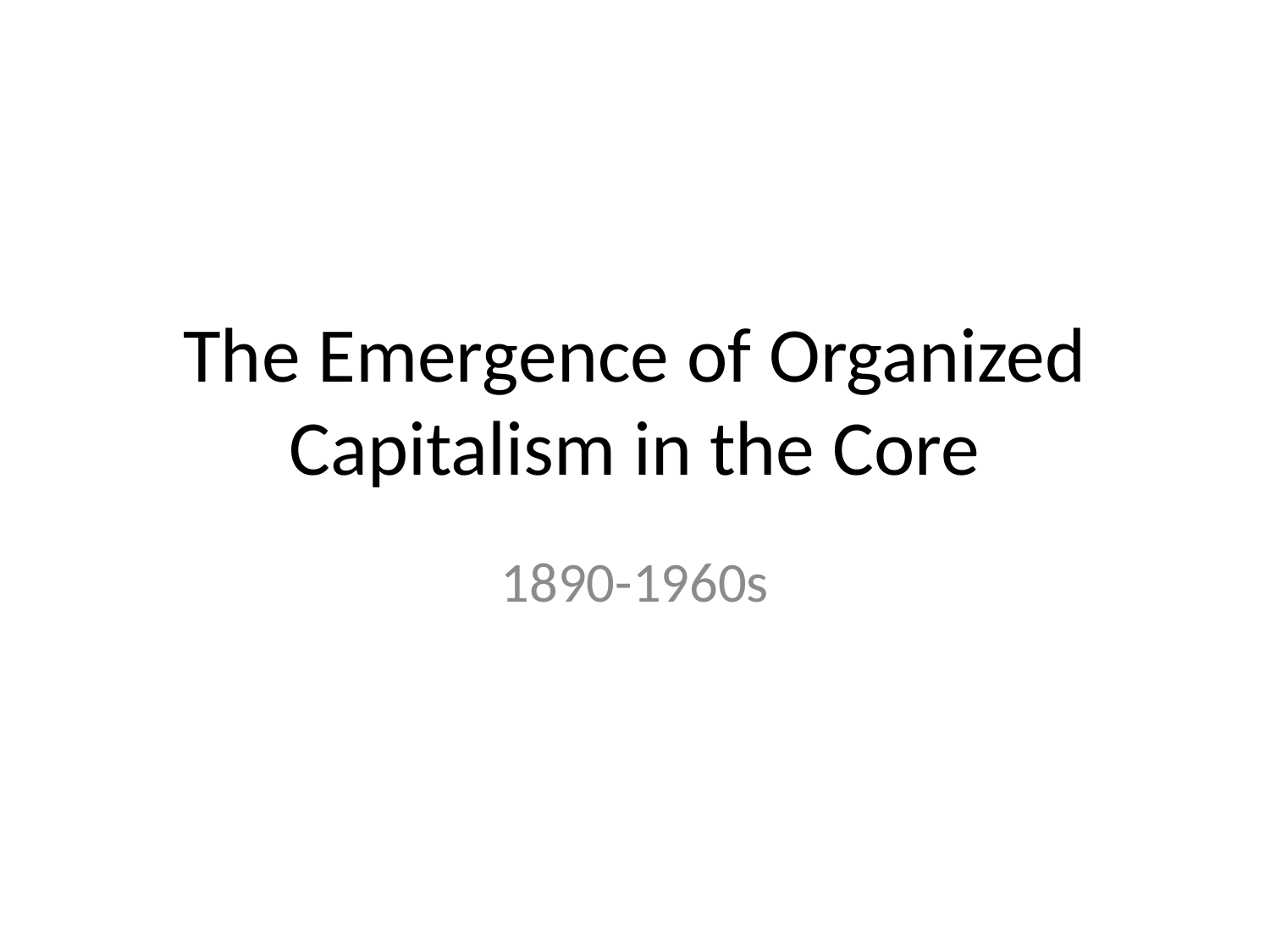

# The Emergence of Organized Capitalism in the Core
1890-1960s